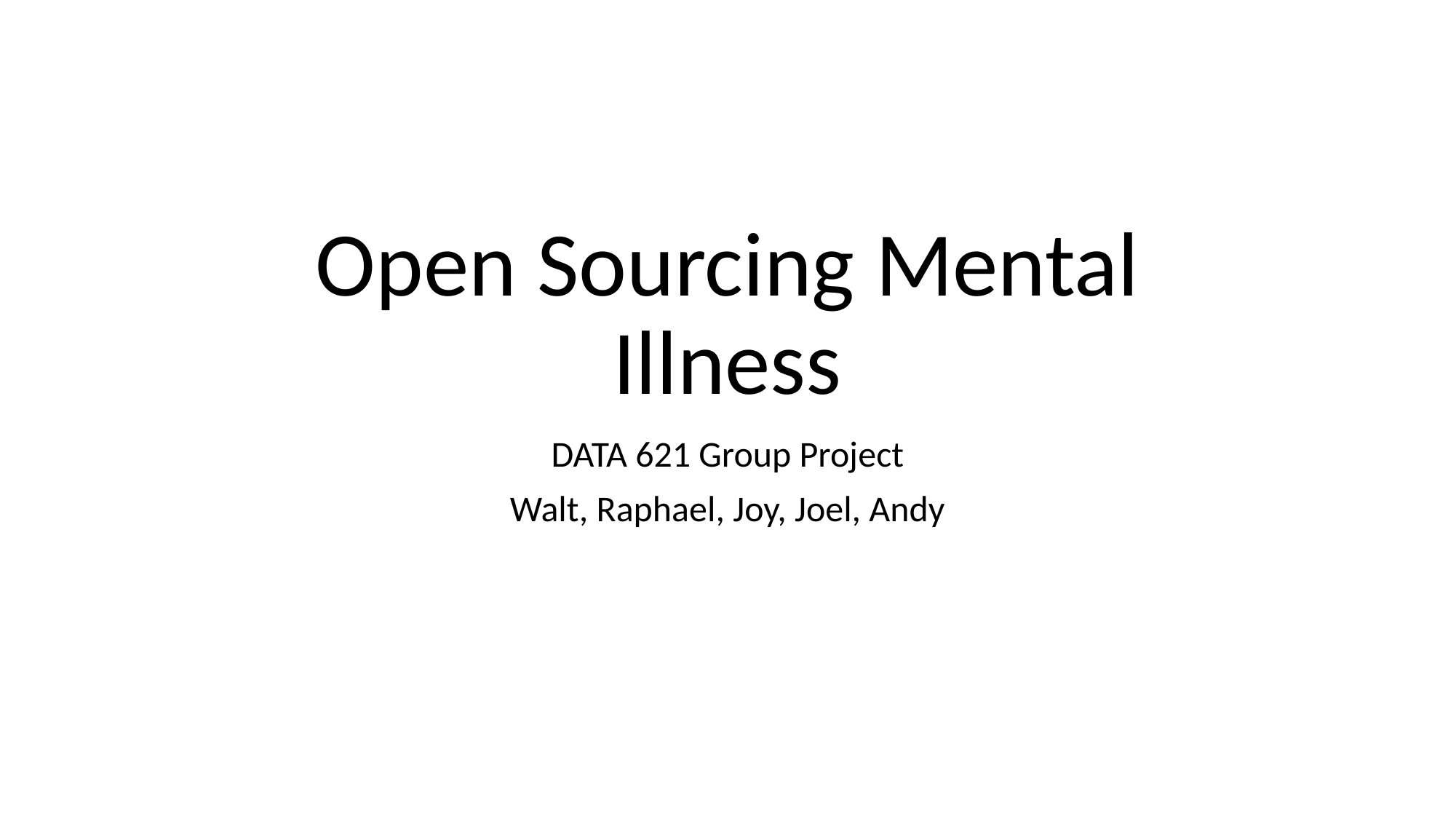

# Open Sourcing Mental Illness
DATA 621 Group Project
Walt, Raphael, Joy, Joel, Andy